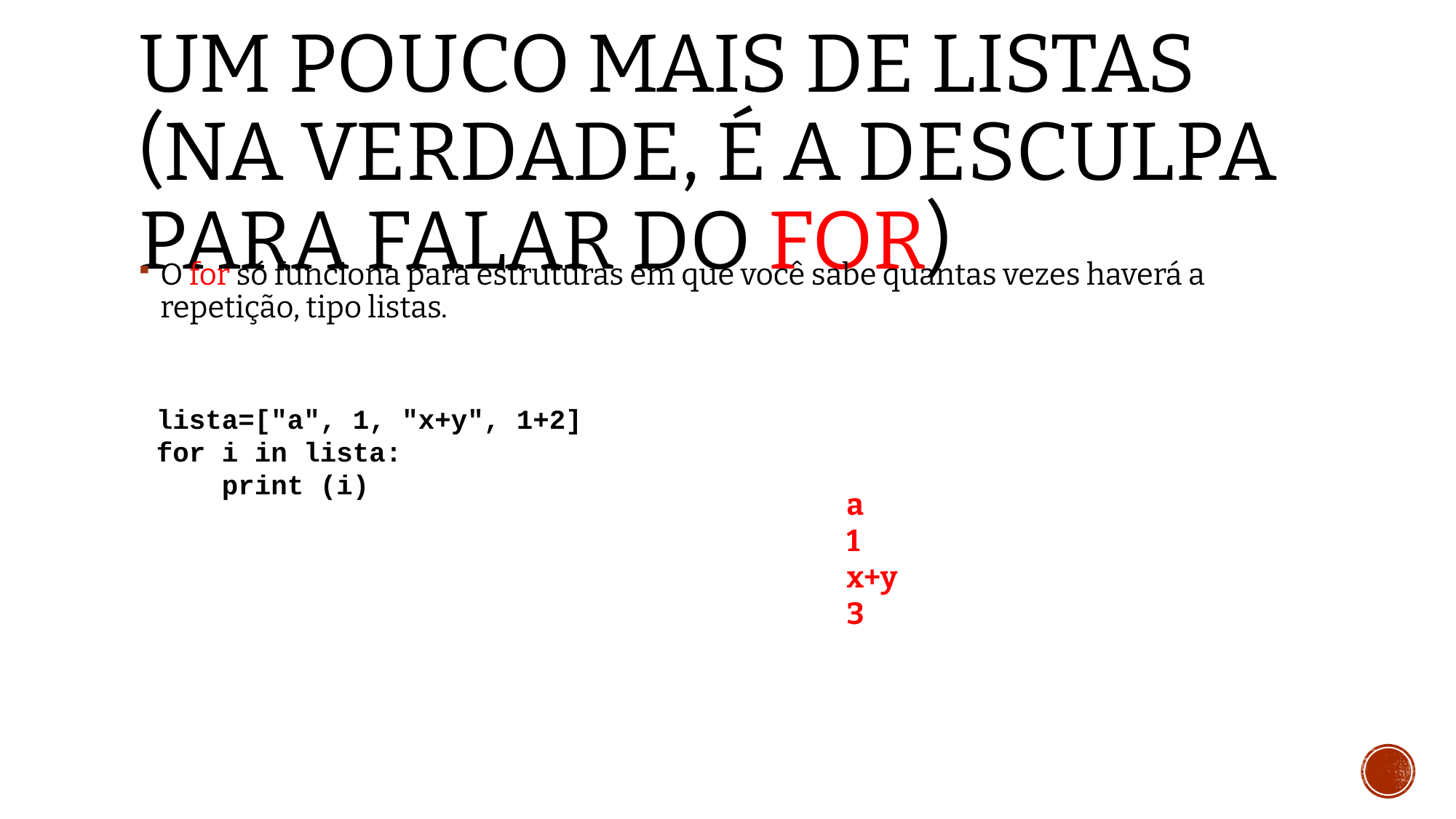

# Um pouco mais de LISTAS (Na verdade, é a desculpa para falar do FOR)
O for só funciona para estruturas em que você sabe quantas vezes haverá a repetição, tipo listas.
lista=["a", 1, "x+y", 1+2]
for i in lista:
    print (i)
a
1
x+y
3